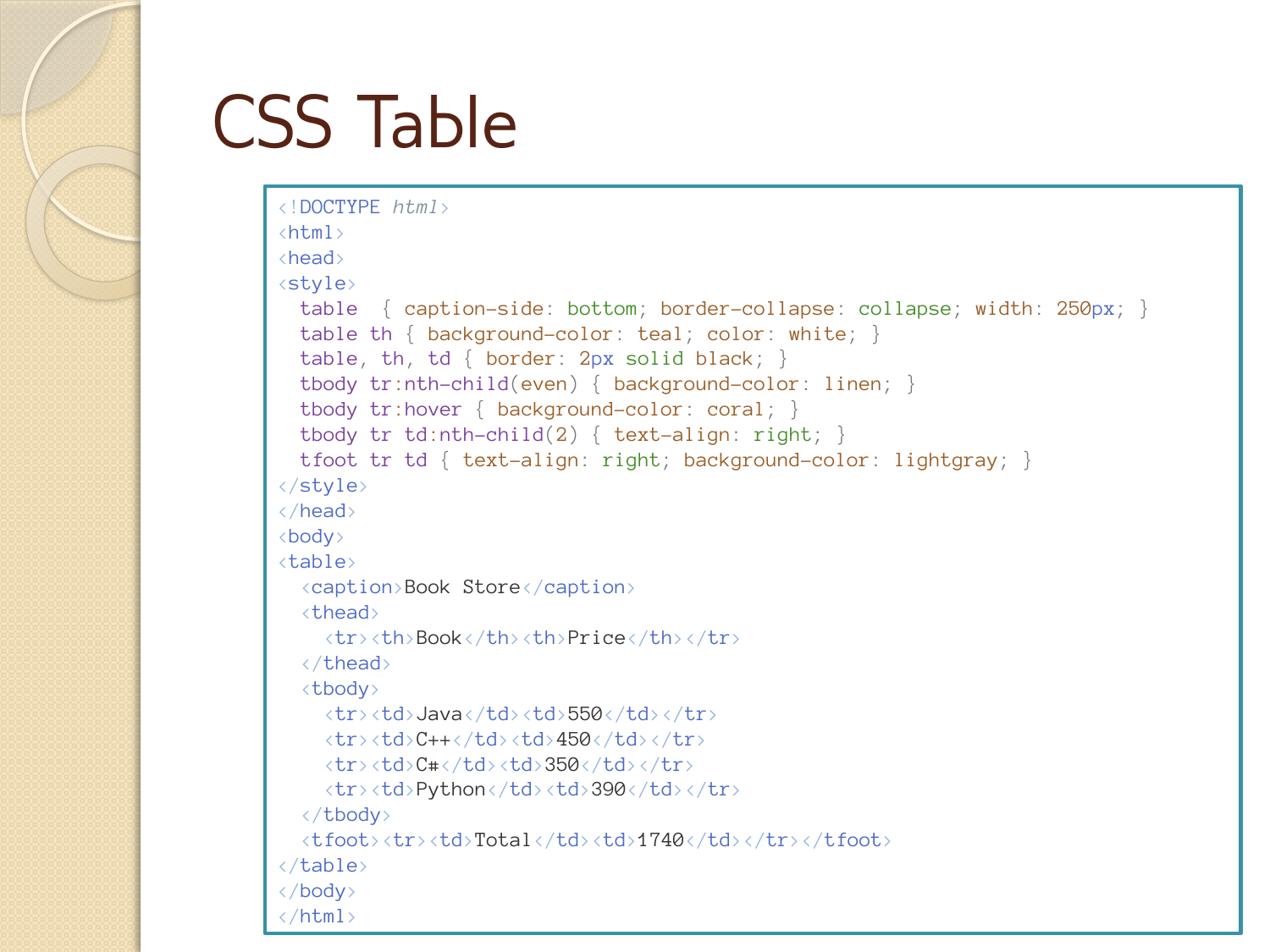

# CSS Table
<!DOCTYPE html>
<html>
<head>
<style>
  table  { caption-side: bottom; border-collapse: collapse; width: 250px; }
  table th { background-color: teal; color: white; }
  table, th, td { border: 2px solid black; }
  tbody tr:nth-child(even) { background-color: linen; }
  tbody tr:hover { background-color: coral; }
  tbody tr td:nth-child(2) { text-align: right; }
  tfoot tr td { text-align: right; background-color: lightgray; }
</style>
</head>
<body>
<table>
  <caption>Book Store</caption>
  <thead>
    <tr><th>Book</th><th>Price</th></tr>
  </thead>
  <tbody>
    <tr><td>Java</td><td>550</td></tr>
    <tr><td>C++</td><td>450</td></tr>
    <tr><td>C#</td><td>350</td></tr>
    <tr><td>Python</td><td>390</td></tr>
  </tbody>
  <tfoot><tr><td>Total</td><td>1740</td></tr></tfoot>
</table>
</body>
</html>